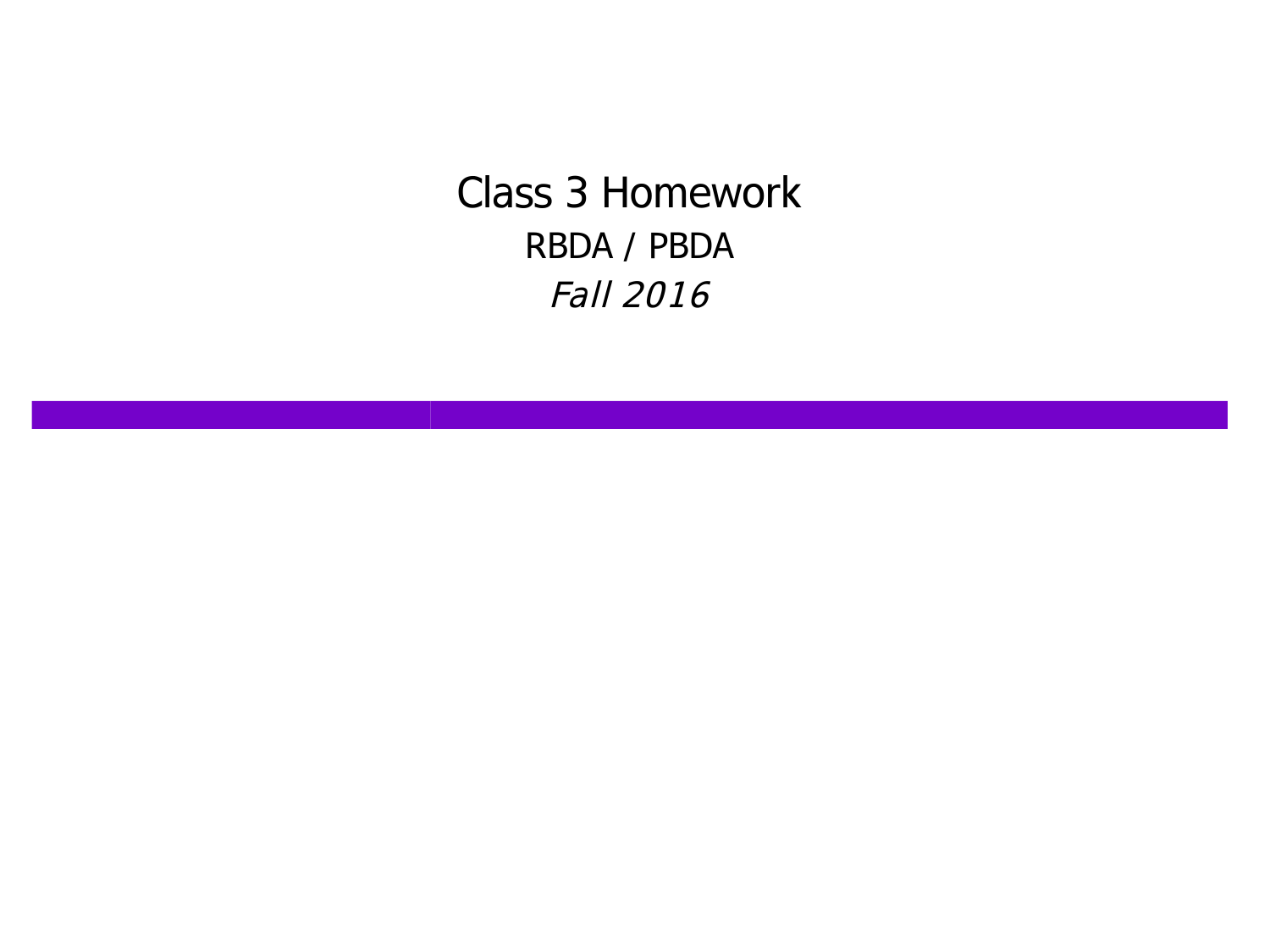

Class 3 Homework
RBDA / PBDA
Fall 2016